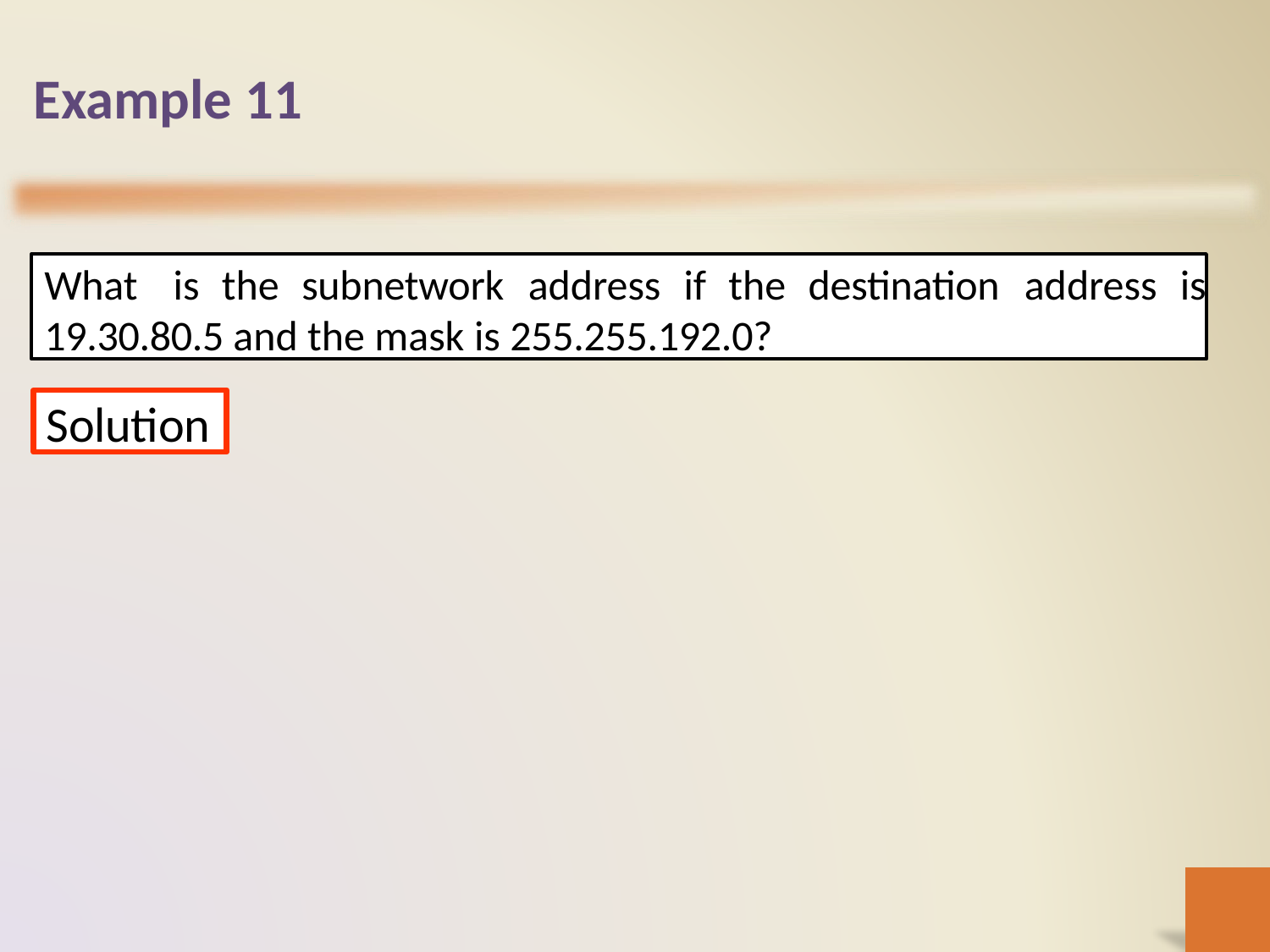

# Example 11
What	is	the	subnetwork	address	if	the	destination	address	is
19.30.80.5 and the mask is 255.255.192.0?
Solution